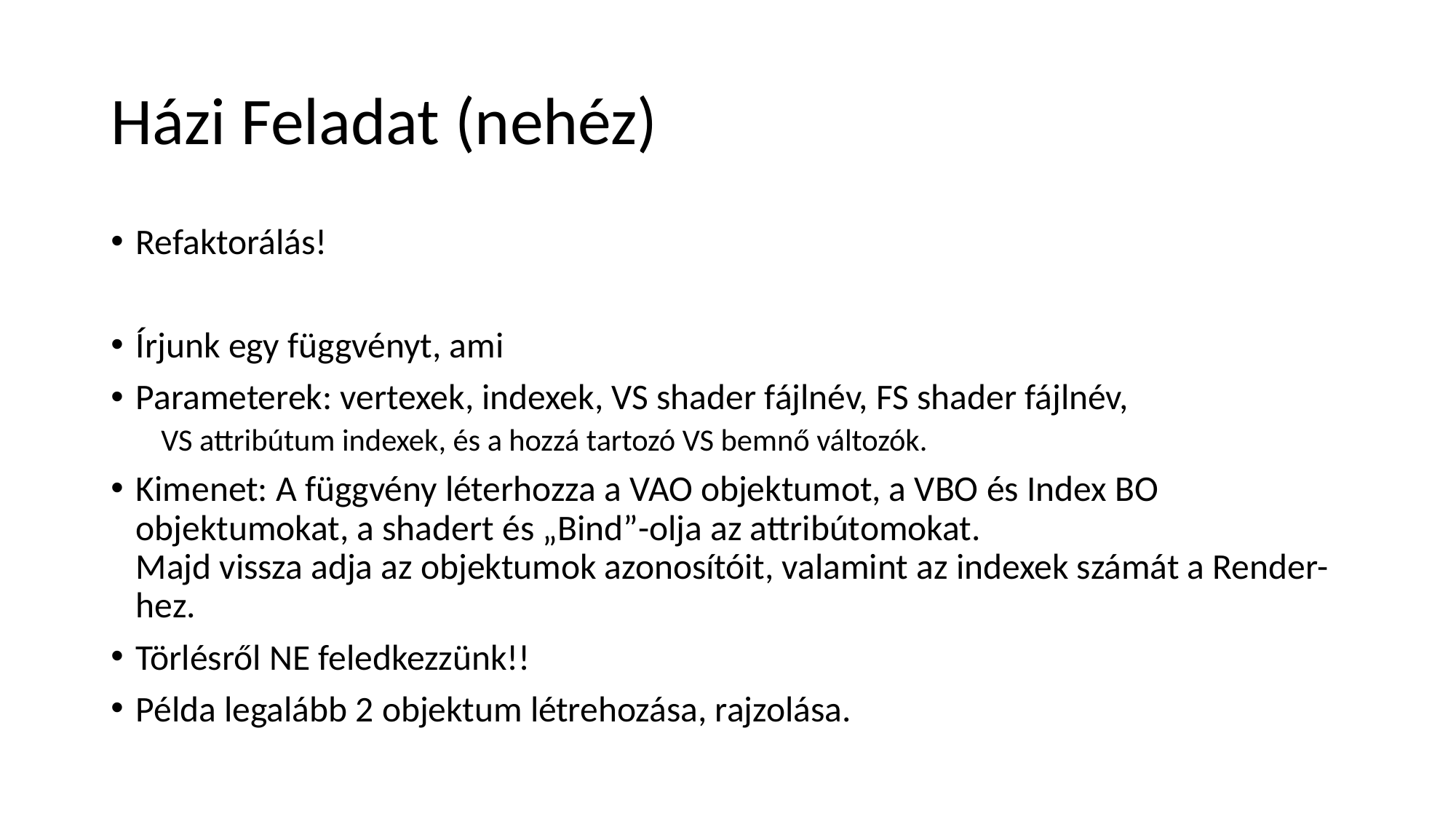

# Házi Feladat (nehéz)
Refaktorálás!

Írjunk egy függvényt, ami
Parameterek: vertexek, indexek, VS shader fájlnév, FS shader fájlnév,
VS attribútum indexek, és a hozzá tartozó VS bemnő változók.
Kimenet: A függvény léterhozza a VAO objektumot, a VBO és Index BO objektumokat, a shadert és „Bind”-olja az attribútomokat.
Majd vissza adja az objektumok azonosítóit, valamint az indexek számát a Render-hez.
Törlésről NE feledkezzünk!!
Példa legalább 2 objektum létrehozása, rajzolása.